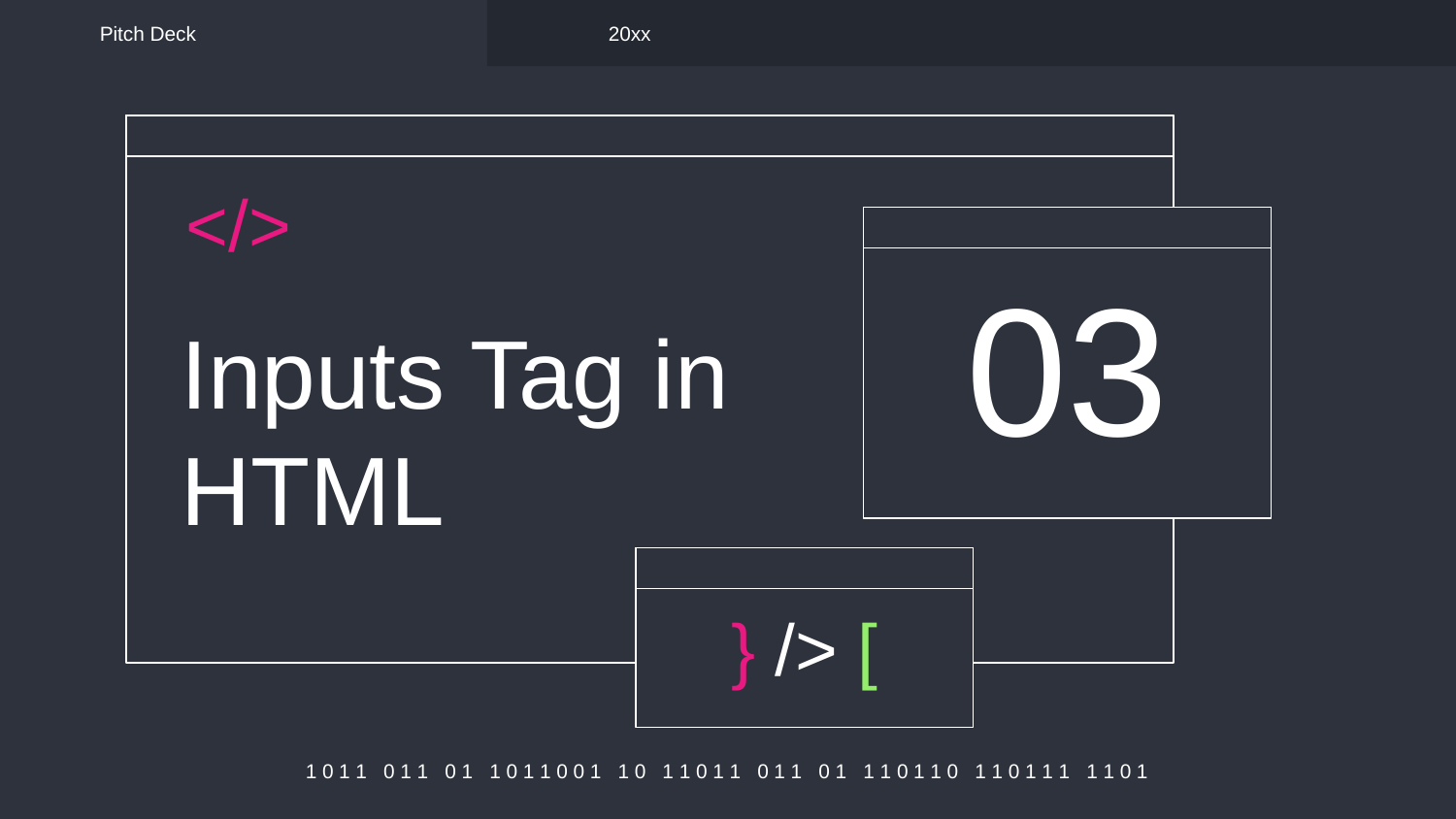

Pitch Deck
20xx

</>

03
# Inputs Tag in HTML

} /> [